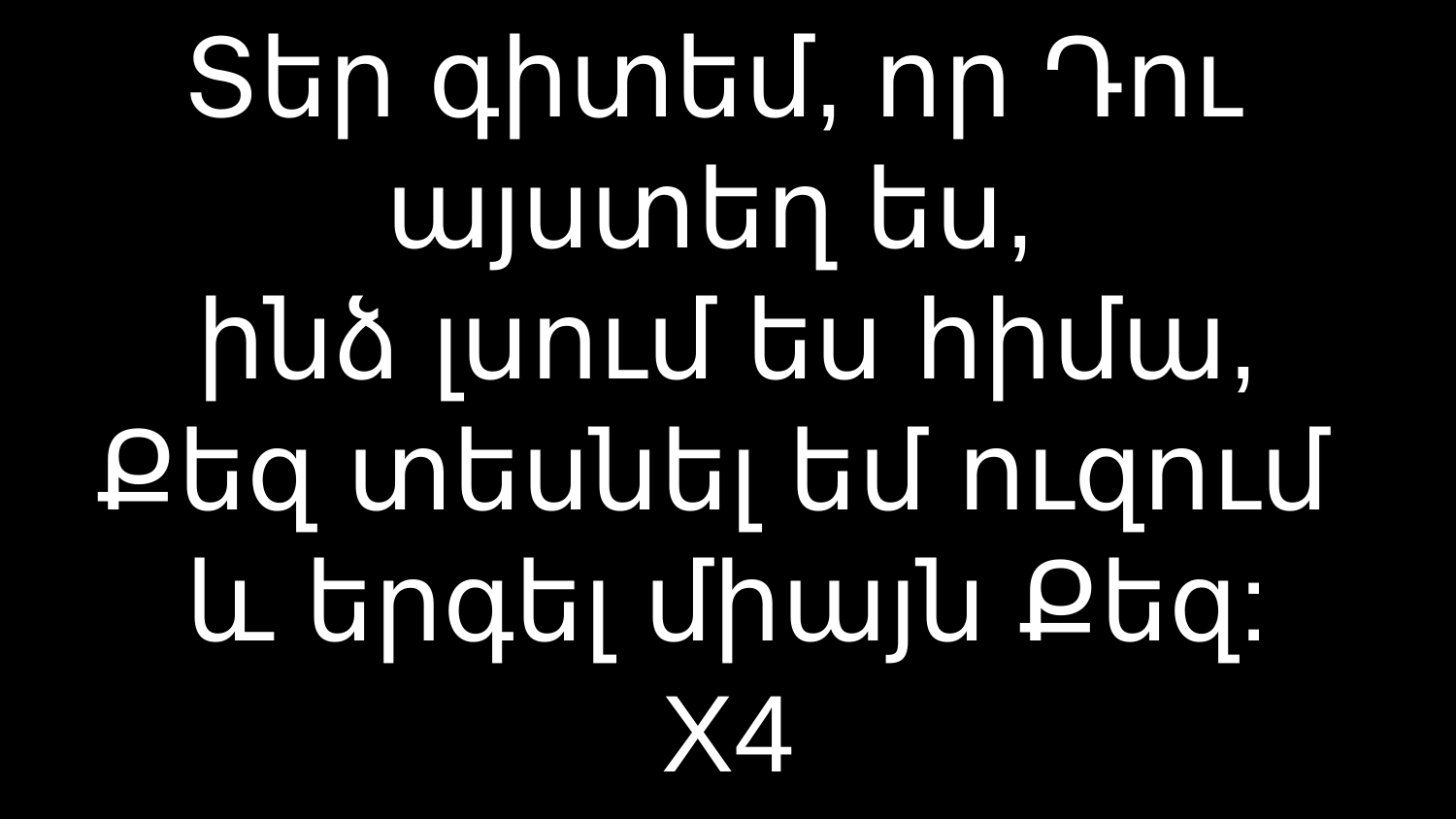

# Տեր գիտեմ, որ Դու այստեղ ես, ինձ լսում ես հիմա, Քեզ տեսնել եմ ուզում և երգել միայն Քեզ: X4